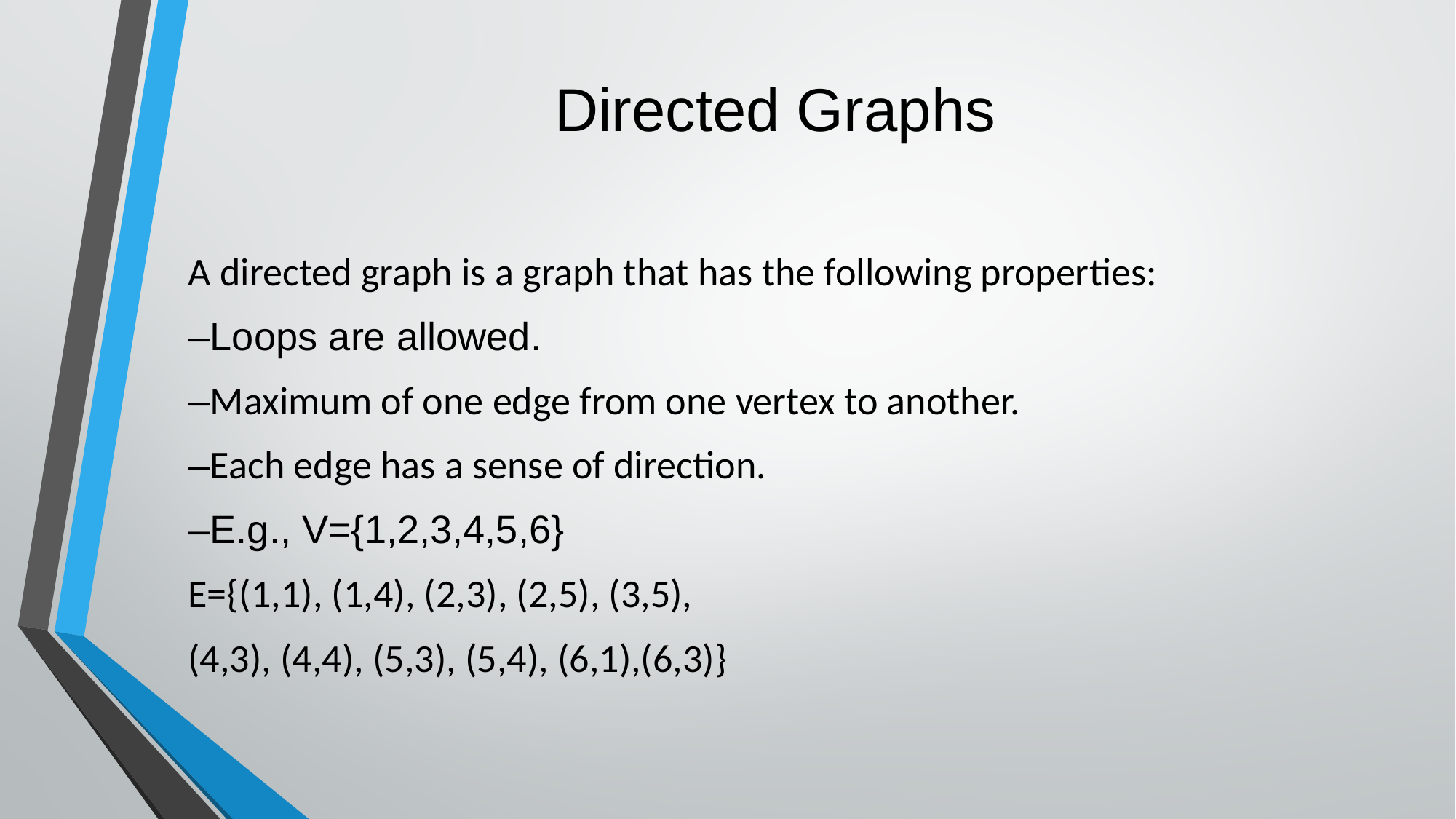

# Directed Graphs

A directed graph is a graph that has the following properties:
–Loops are allowed.
–Maximum of one edge from one vertex to another.
–Each edge has a sense of direction.
–E.g., V={1,2,3,4,5,6}
E={(1,1), (1,4), (2,3), (2,5), (3,5),
(4,3), (4,4), (5,3), (5,4), (6,1),(6,3)}